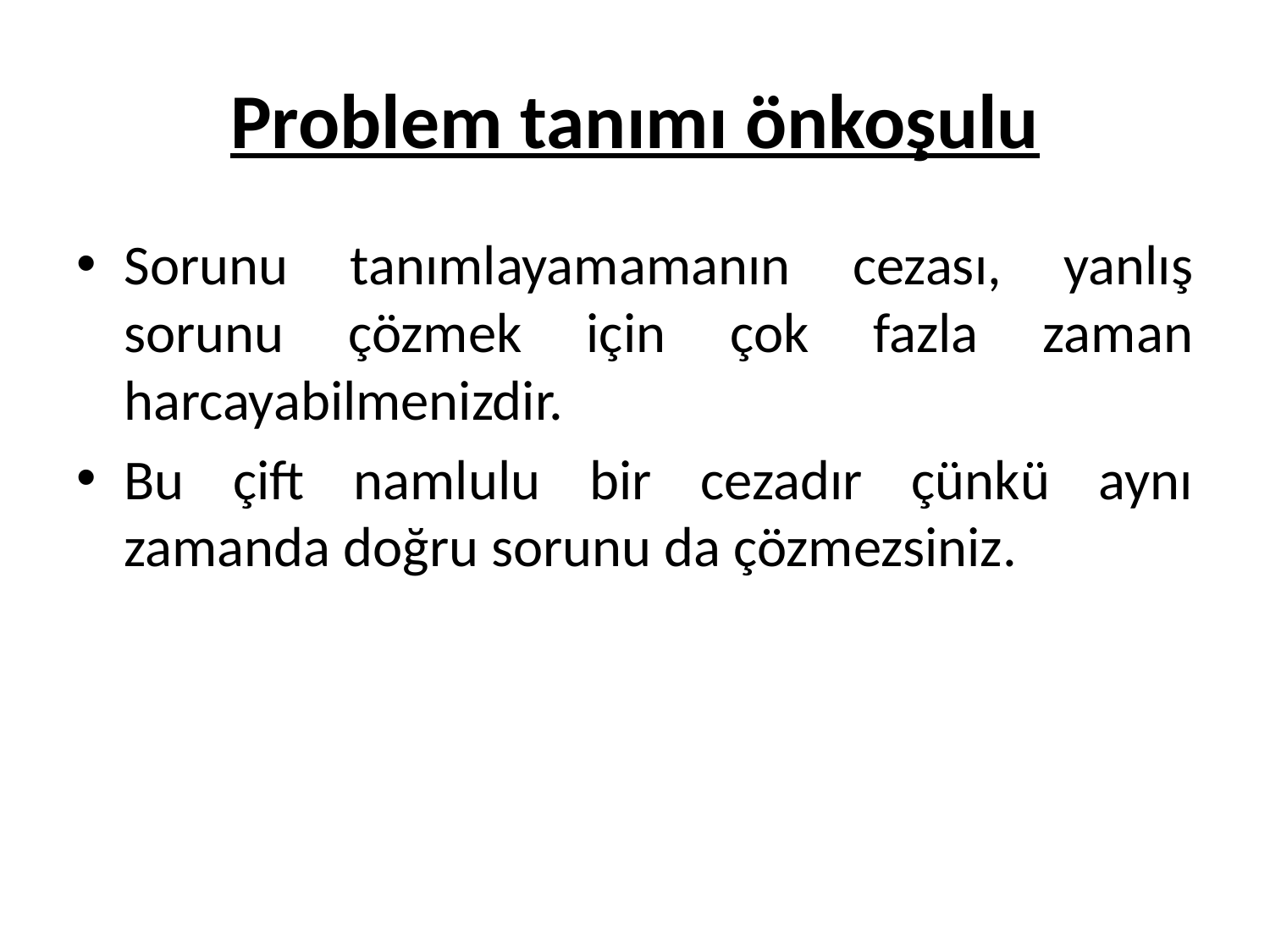

# Problem tanımı önkoşulu
Sorunu tanımlayamamanın cezası, yanlış sorunu çözmek için çok fazla zaman harcayabilmenizdir.
Bu çift namlulu bir cezadır çünkü aynı zamanda doğru sorunu da çözmezsiniz.